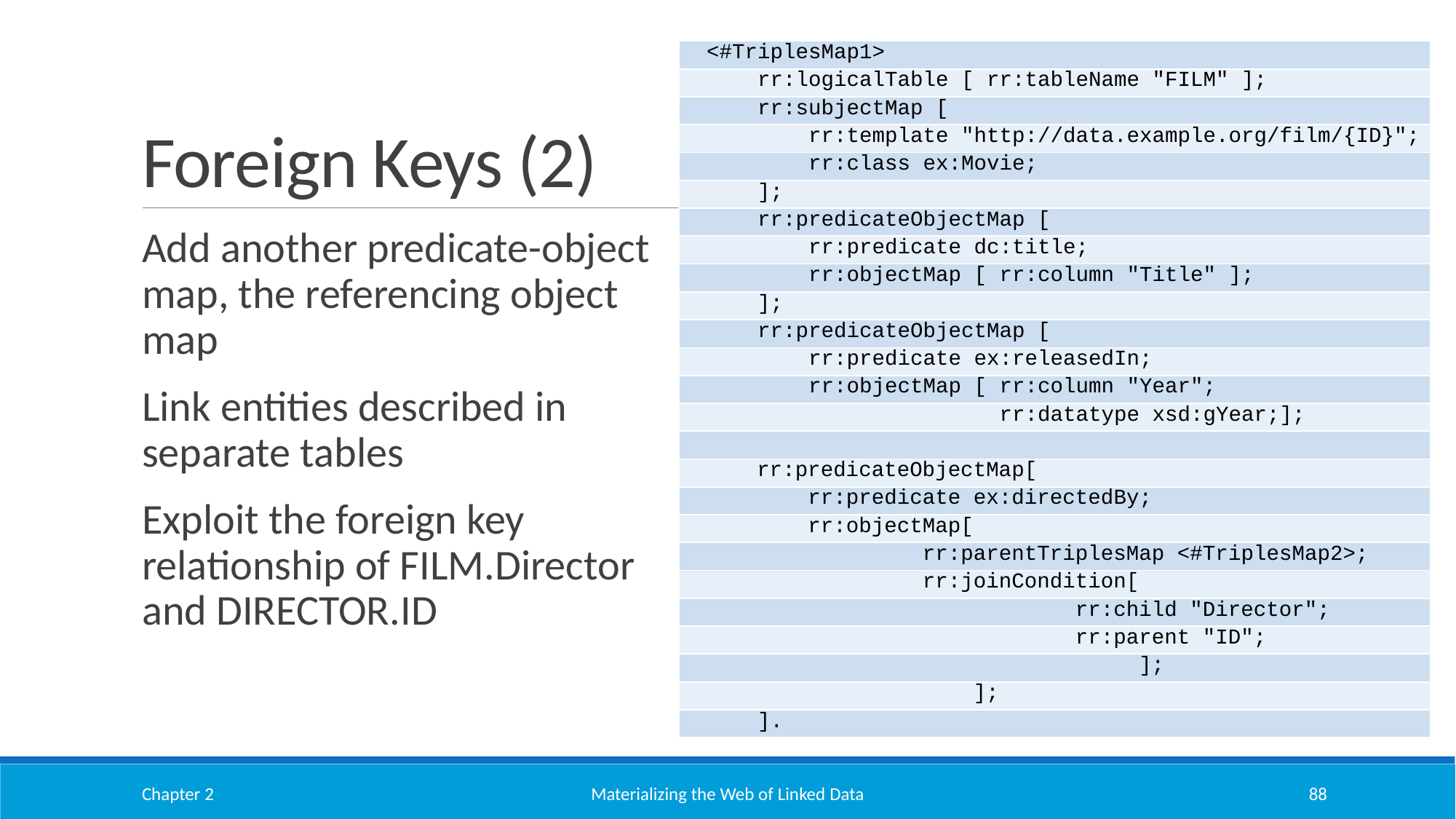

# Foreign Keys (2)
| <#TriplesMap1> |
| --- |
| rr:logicalTable [ rr:tableName "FILM" ]; |
| rr:subjectMap [ |
| rr:template "http://data.example.org/film/{ID}"; |
| rr:class ex:Movie; |
| ]; |
| rr:predicateObjectMap [ |
| rr:predicate dc:title; |
| rr:objectMap [ rr:column "Title" ]; |
| ]; |
| rr:predicateObjectMap [ |
| rr:predicate ex:releasedIn; |
| rr:objectMap [ rr:column "Year"; |
| rr:datatype xsd:gYear;]; |
|  |
| rr:predicateObjectMap[ |
| rr:predicate ex:directedBy; |
| rr:objectMap[ |
| rr:parentTriplesMap <#TriplesMap2>; |
| rr:joinCondition[ |
| rr:child "Director"; |
| rr:parent "ID"; |
| ]; |
| ]; |
| ]. |
Add another predicate-object map, the referencing object map
Link entities described in separate tables
Exploit the foreign key relationship of FILM.Director and DIRECTOR.ID

Chapter 2
Materializing the Web of Linked Data
88